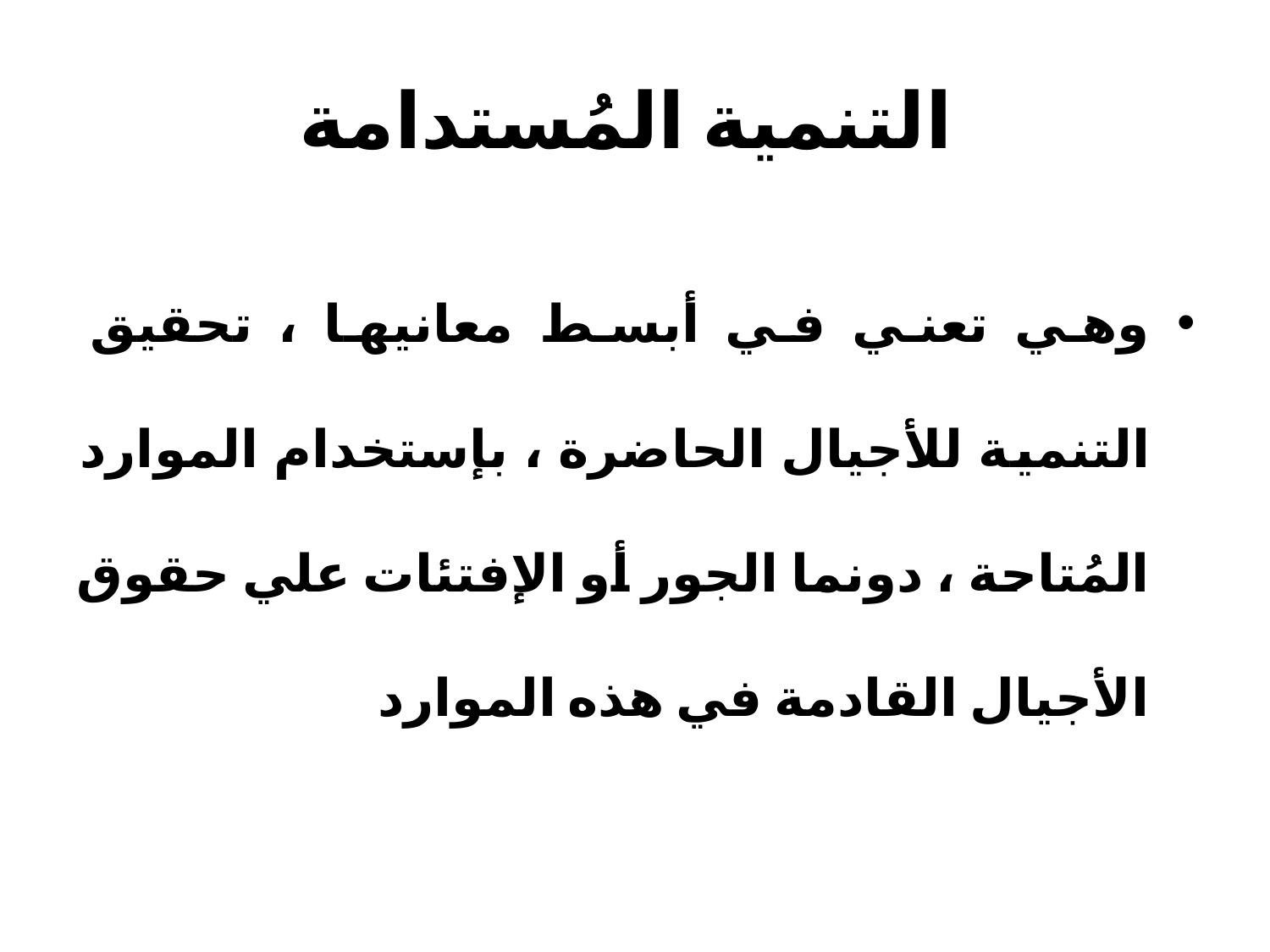

# التنمية المُستدامة
وهي تعني في أبسط معانيها ، تحقيق التنمية للأجيال الحاضرة ، بإستخدام الموارد المُتاحة ، دونما الجور أو الإفتئات علي حقوق الأجيال القادمة في هذه الموارد